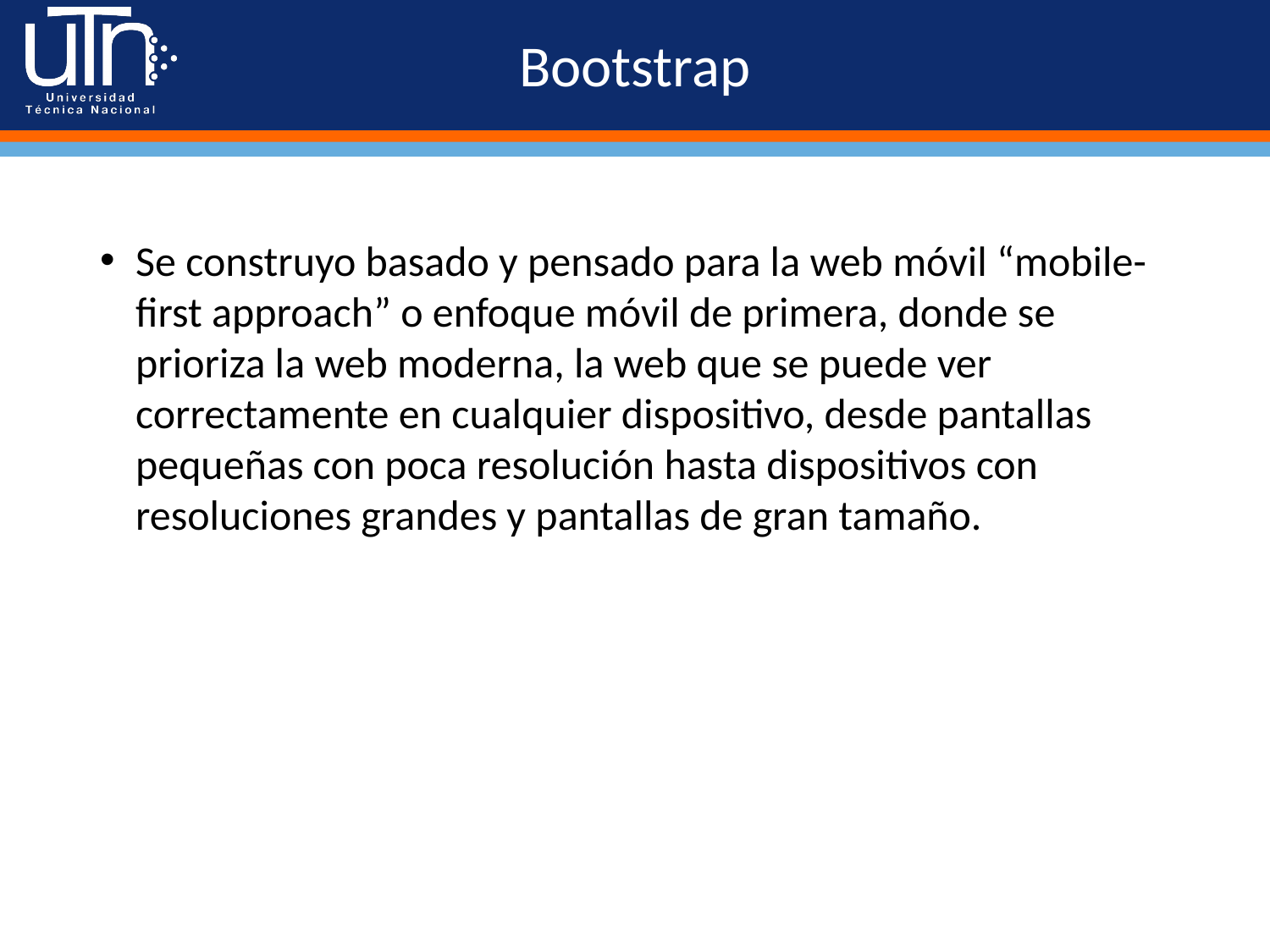

# Bootstrap

Se construyo basado y pensado para la web móvil “mobile-first approach” o enfoque móvil de primera, donde se prioriza la web moderna, la web que se puede ver correctamente en cualquier dispositivo, desde pantallas pequeñas con poca resolución hasta dispositivos con resoluciones grandes y pantallas de gran tamaño.